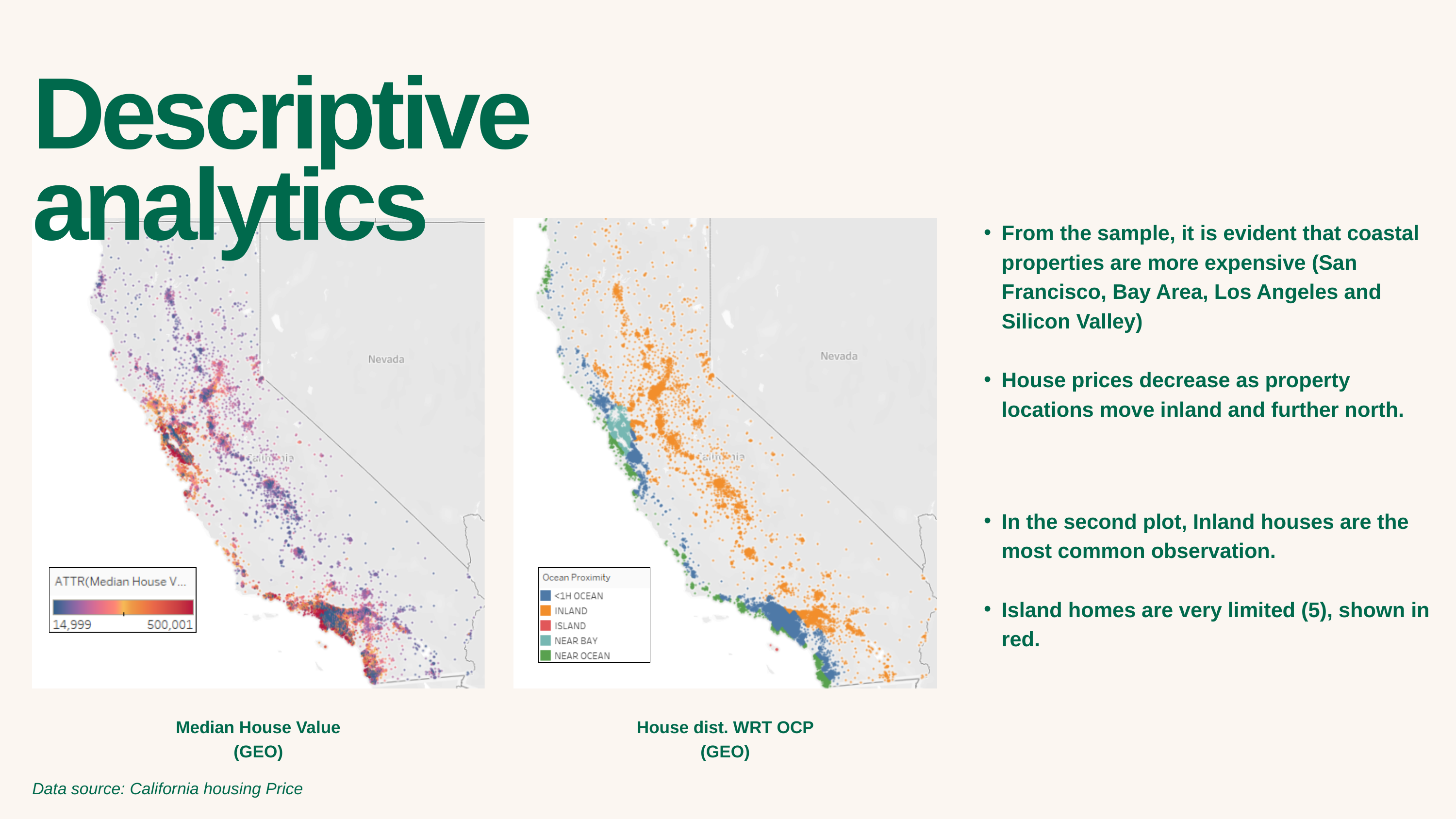

Descriptive analytics

From the sample, it is evident that coastal properties are more expensive (San Francisco, Bay Area, Los Angeles and Silicon Valley)

House prices decrease as property locations move inland and further north.

In the second plot, Inland houses are the most common observation.

Island homes are very limited (5), shown in red.

Median House Value (GEO)
House dist. WRT OCP (GEO)
Data source: California housing Price